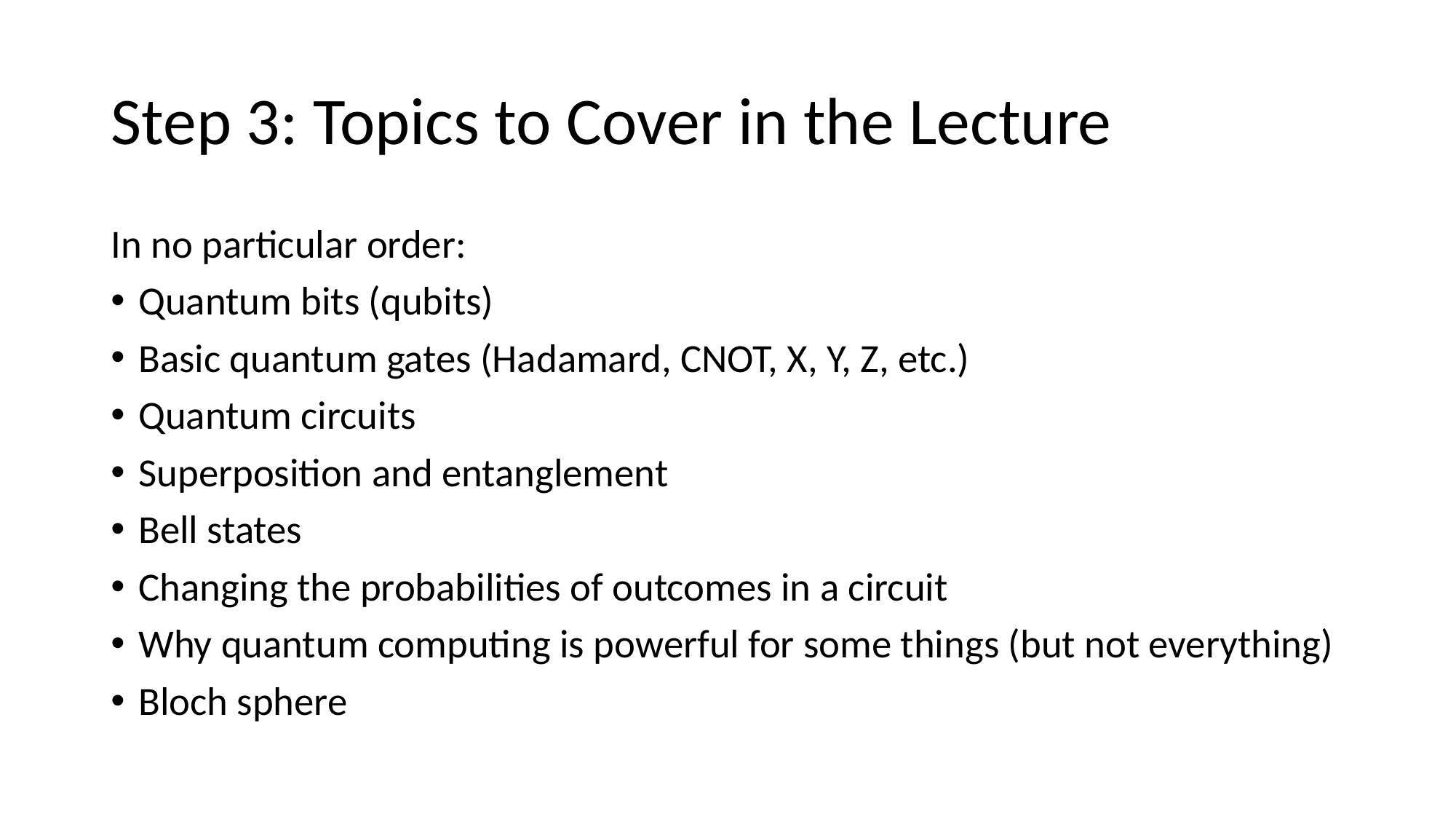

# Step 3: Topics to Cover in the Lecture
In no particular order:
Quantum bits (qubits)
Basic quantum gates (Hadamard, CNOT, X, Y, Z, etc.)
Quantum circuits
Superposition and entanglement
Bell states
Changing the probabilities of outcomes in a circuit
Why quantum computing is powerful for some things (but not everything)
Bloch sphere